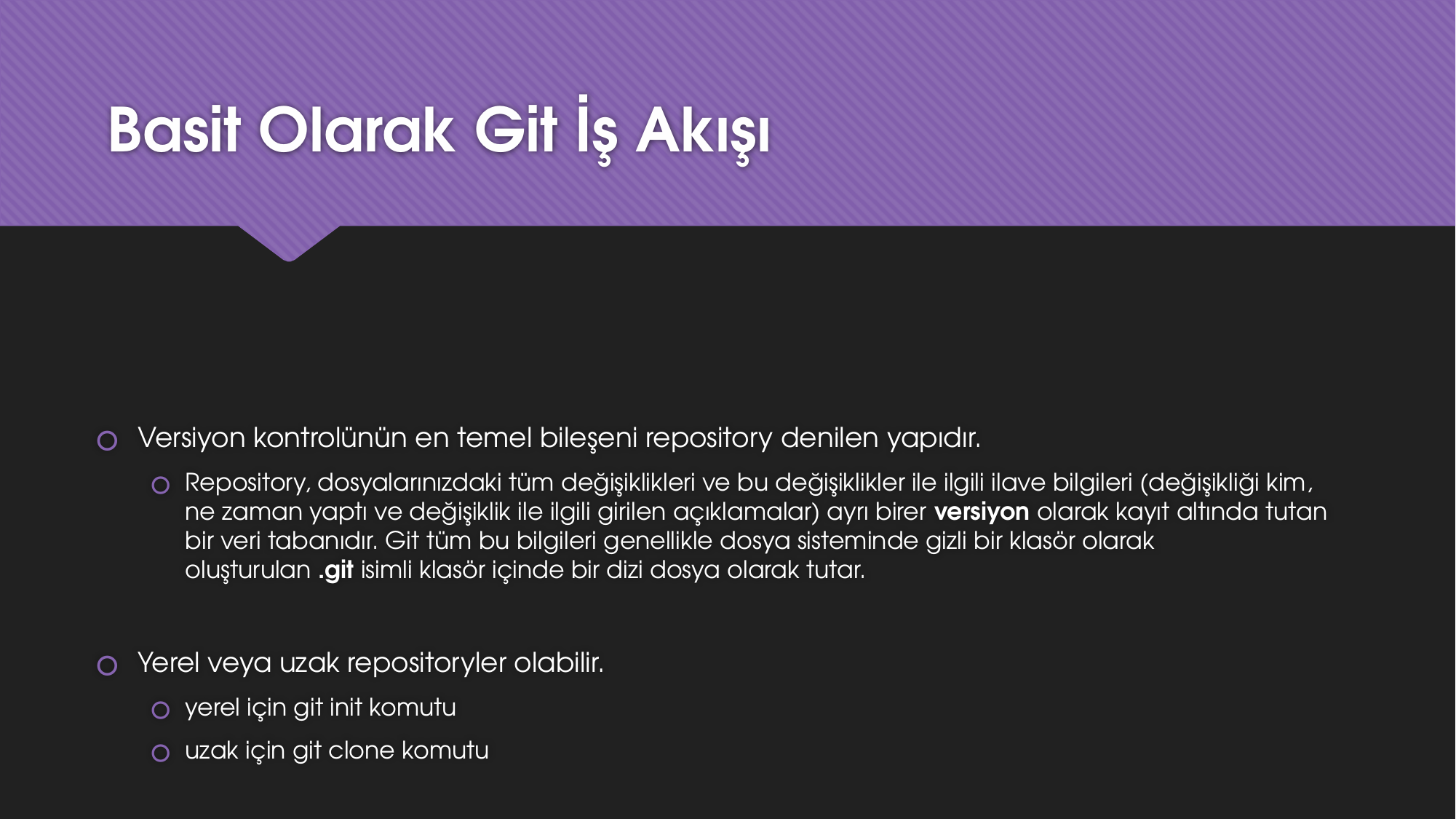

# Basit Olarak Git İş Akışı
Versiyon kontrolünün en temel bileşeni repository denilen yapıdır.
Repository, dosyalarınızdaki tüm değişiklikleri ve bu değişiklikler ile ilgili ilave bilgileri (değişikliği kim, ne zaman yaptı ve değişiklik ile ilgili girilen açıklamalar) ayrı birer versiyon olarak kayıt altında tutan bir veri tabanıdır. Git tüm bu bilgileri genellikle dosya sisteminde gizli bir klasör olarak oluşturulan .git isimli klasör içinde bir dizi dosya olarak tutar.

Yerel veya uzak repositoryler olabilir.
yerel için git init komutu
uzak için git clone komutu

Dosyalarımızda yaptığımız değişiklikler belli bir noktaya ulaştığında, yapılan değişiklikler bütününü commit etmemiz gerekir.